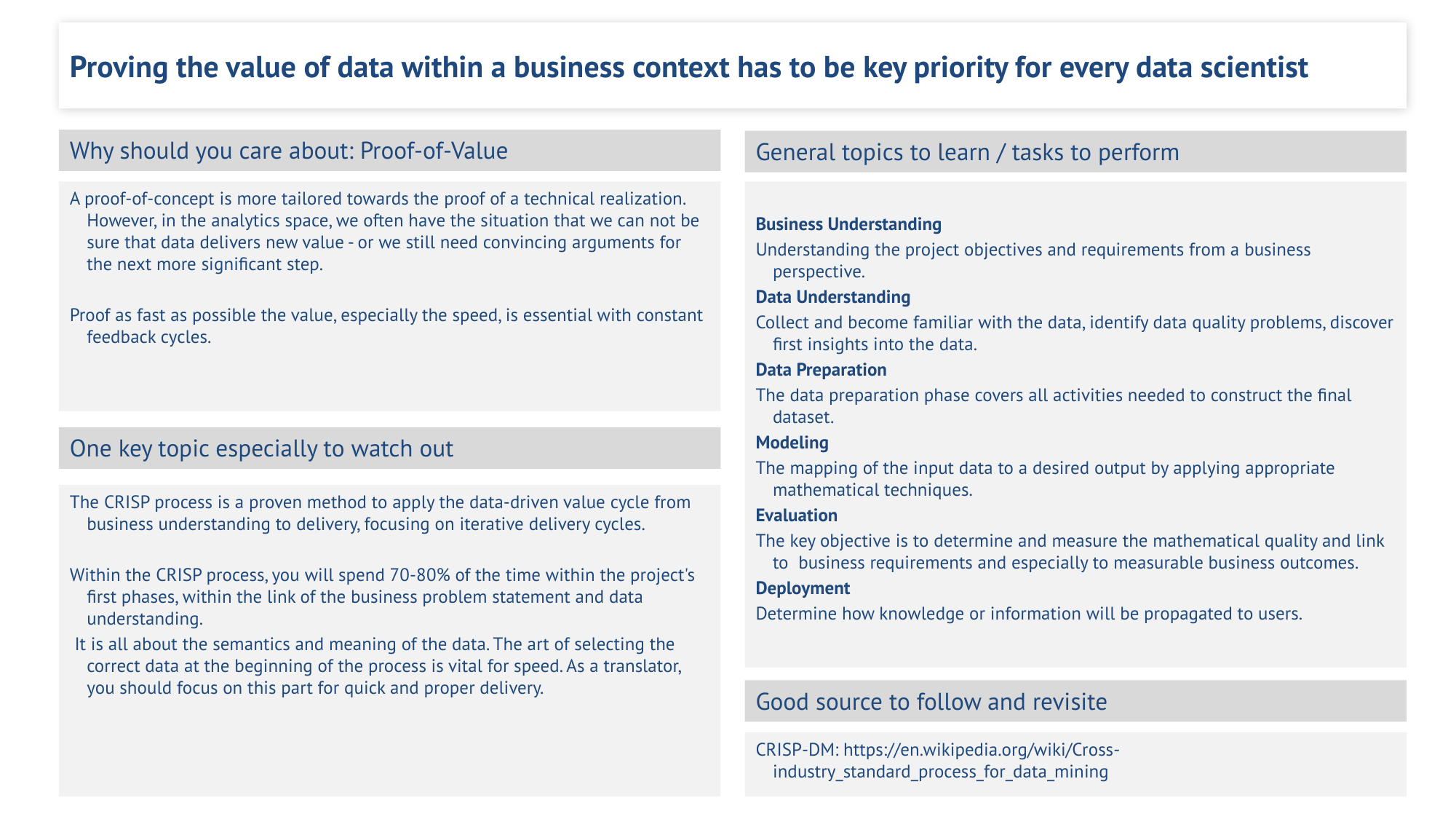

# Proving the value of data within a business context has to be key priority for every data scientist
Why should you care about: Proof-of-Value
General topics to learn / tasks to perform
A proof-of-concept is more tailored towards the proof of a technical realization. However, in the analytics space, we often have the situation that we can not be sure that data delivers new value - or we still need convincing arguments for the next more significant step.

Proof as fast as possible the value, especially the speed, is essential with constant feedback cycles.

Business Understanding
Understanding the project objectives and requirements from a business perspective.
Data Understanding
Collect and become familiar with the data, identify data quality problems, discover first insights into the data.
Data Preparation
The data preparation phase covers all activities needed to construct the final dataset.
Modeling
The mapping of the input data to a desired output by applying appropriate mathematical techniques.
Evaluation
The key objective is to determine and measure the mathematical quality and link to  business requirements and especially to measurable business outcomes.
Deployment
Determine how knowledge or information will be propagated to users.
One key topic especially to watch out
The CRISP process is a proven method to apply the data-driven value cycle from business understanding to delivery, focusing on iterative delivery cycles.

Within the CRISP process, you will spend 70-80% of the time within the project's first phases, within the link of the business problem statement and data understanding.
 It is all about the semantics and meaning of the data. The art of selecting the correct data at the beginning of the process is vital for speed. As a translator, you should focus on this part for quick and proper delivery.
Good source to follow and revisite
CRISP-DM: https://en.wikipedia.org/wiki/Cross-industry_standard_process_for_data_mining